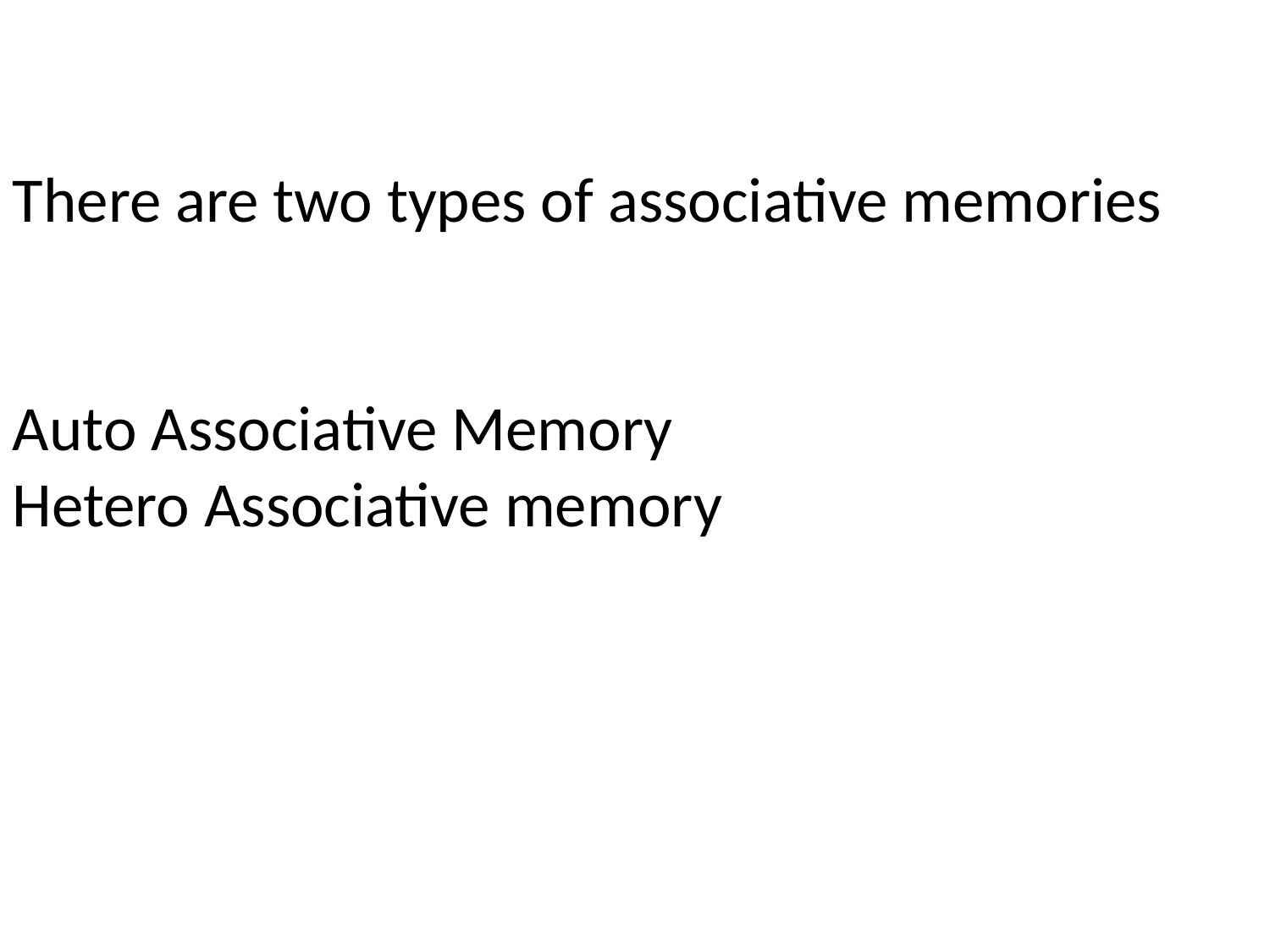

There are two types of associative memories

Auto Associative Memory
Hetero Associative memory